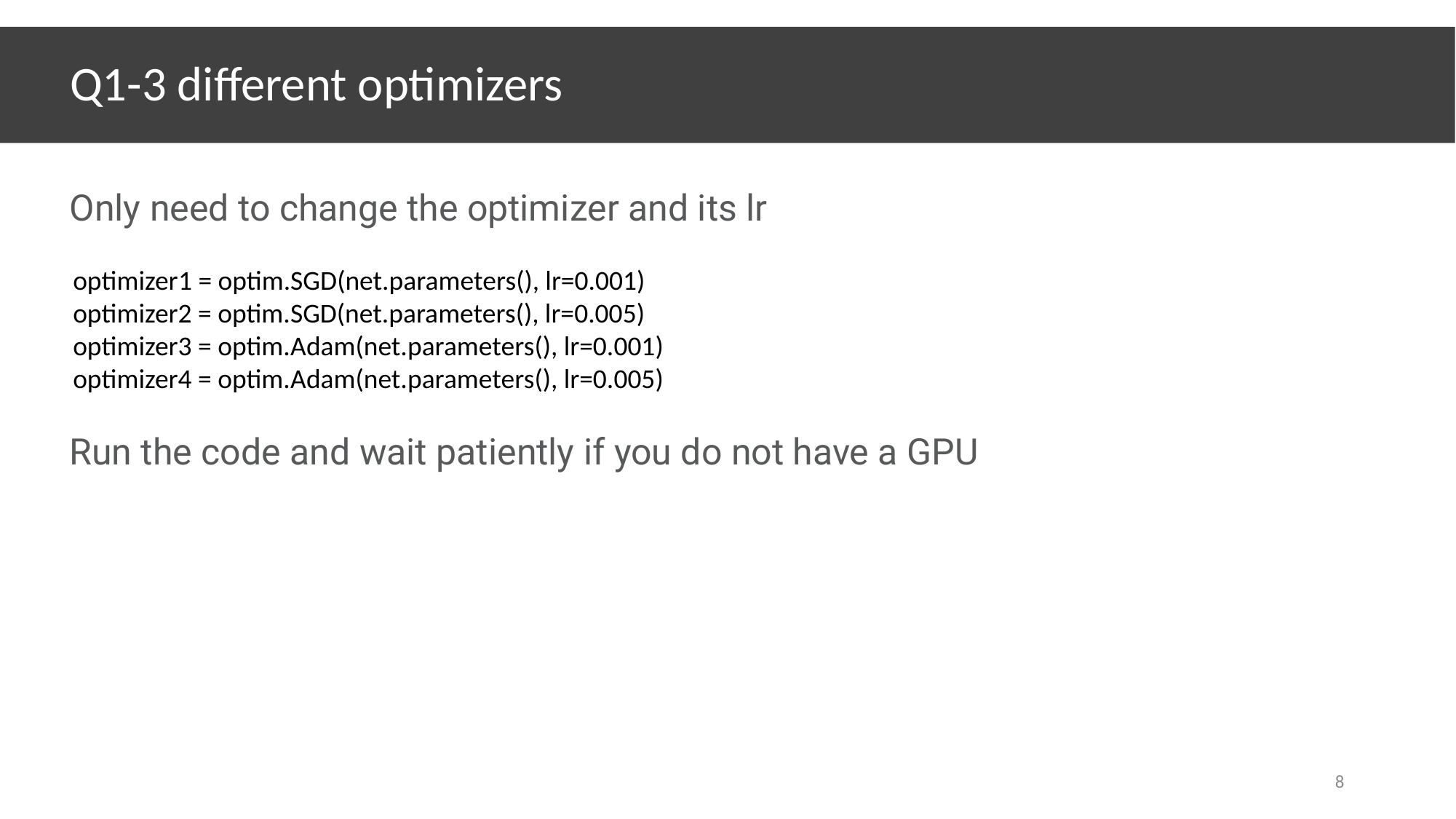

# Q1-3 different optimizers
Only need to change the optimizer and its lr
optimizer1 = optim.SGD(net.parameters(), lr=0.001)
optimizer2 = optim.SGD(net.parameters(), lr=0.005)
optimizer3 = optim.Adam(net.parameters(), lr=0.001)
optimizer4 = optim.Adam(net.parameters(), lr=0.005)
Run the code and wait patiently if you do not have a GPU
8